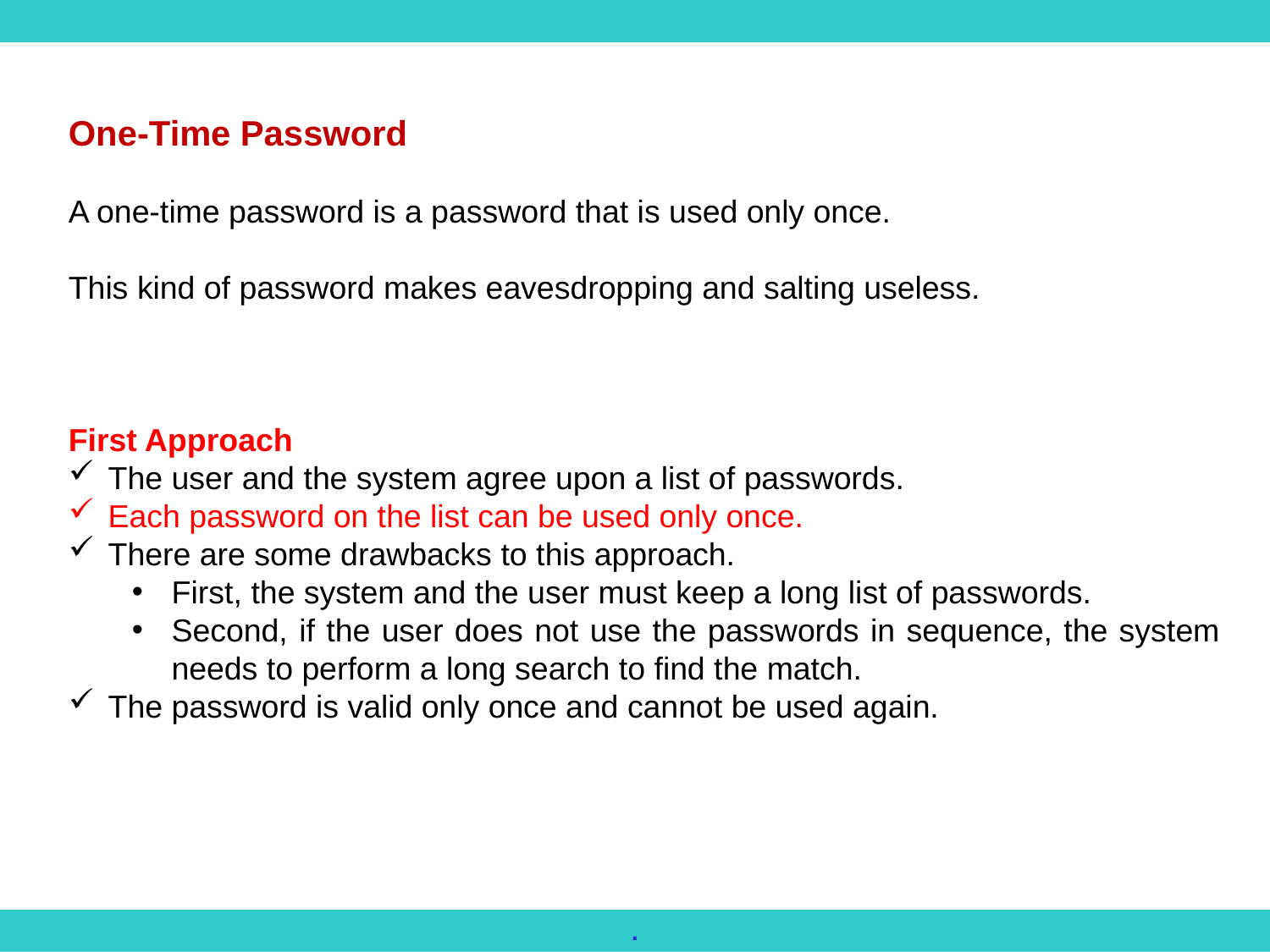

One-Time Password

A one-time password is a password that is used only once.

This kind of password makes eavesdropping and salting useless.

First Approach
The user and the system agree upon a list of passwords.
Each password on the list can be used only once.
There are some drawbacks to this approach.
First, the system and the user must keep a long list of passwords.
Second, if the user does not use the passwords in sequence, the system needs to perform a long search to find the match.
The password is valid only once and cannot be used again.
.